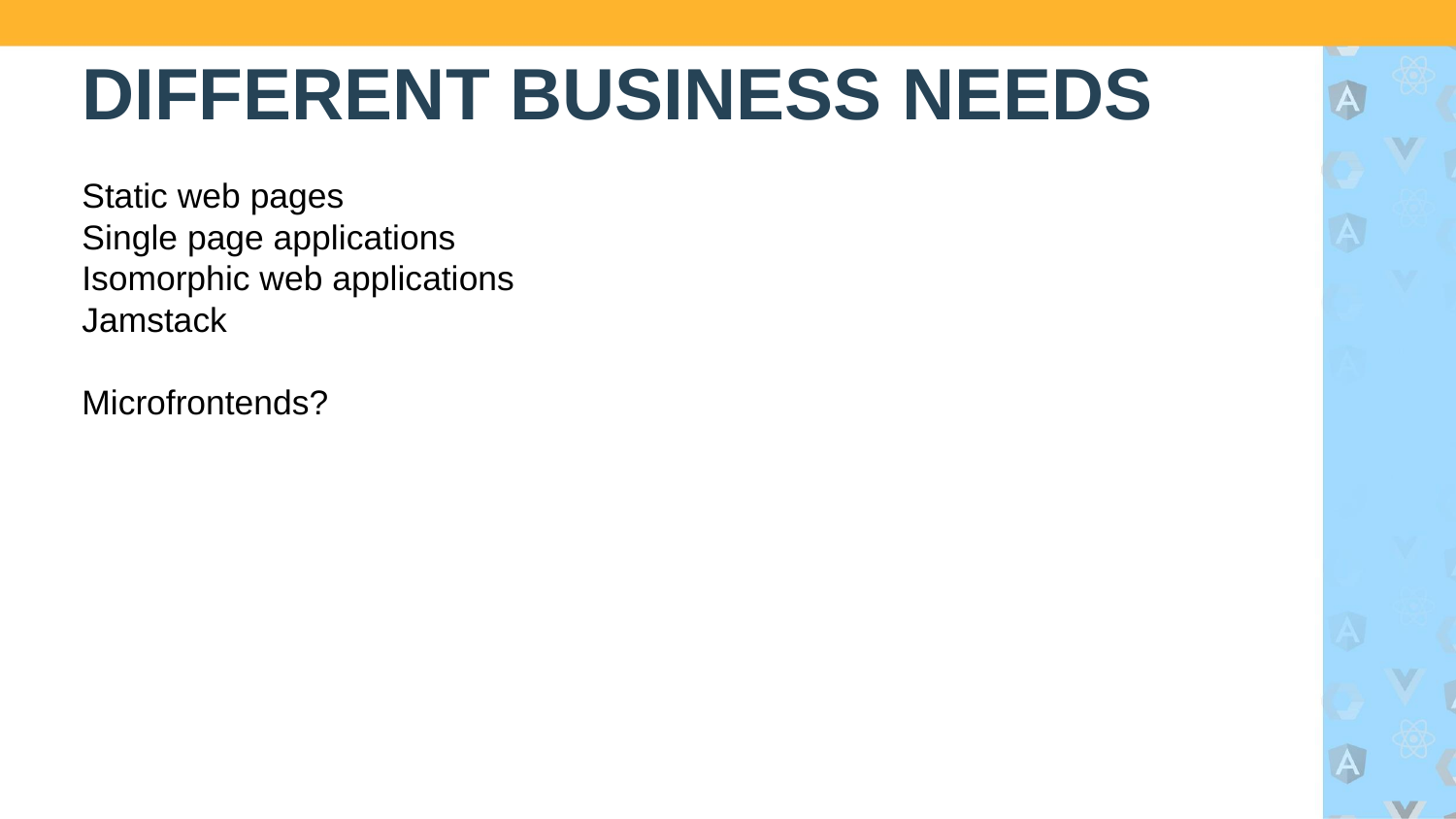

# DIFFERENT BUSINESS NEEDS

Static web pages
Single page applications
Isomorphic web applications
Jamstack

Microfrontends?